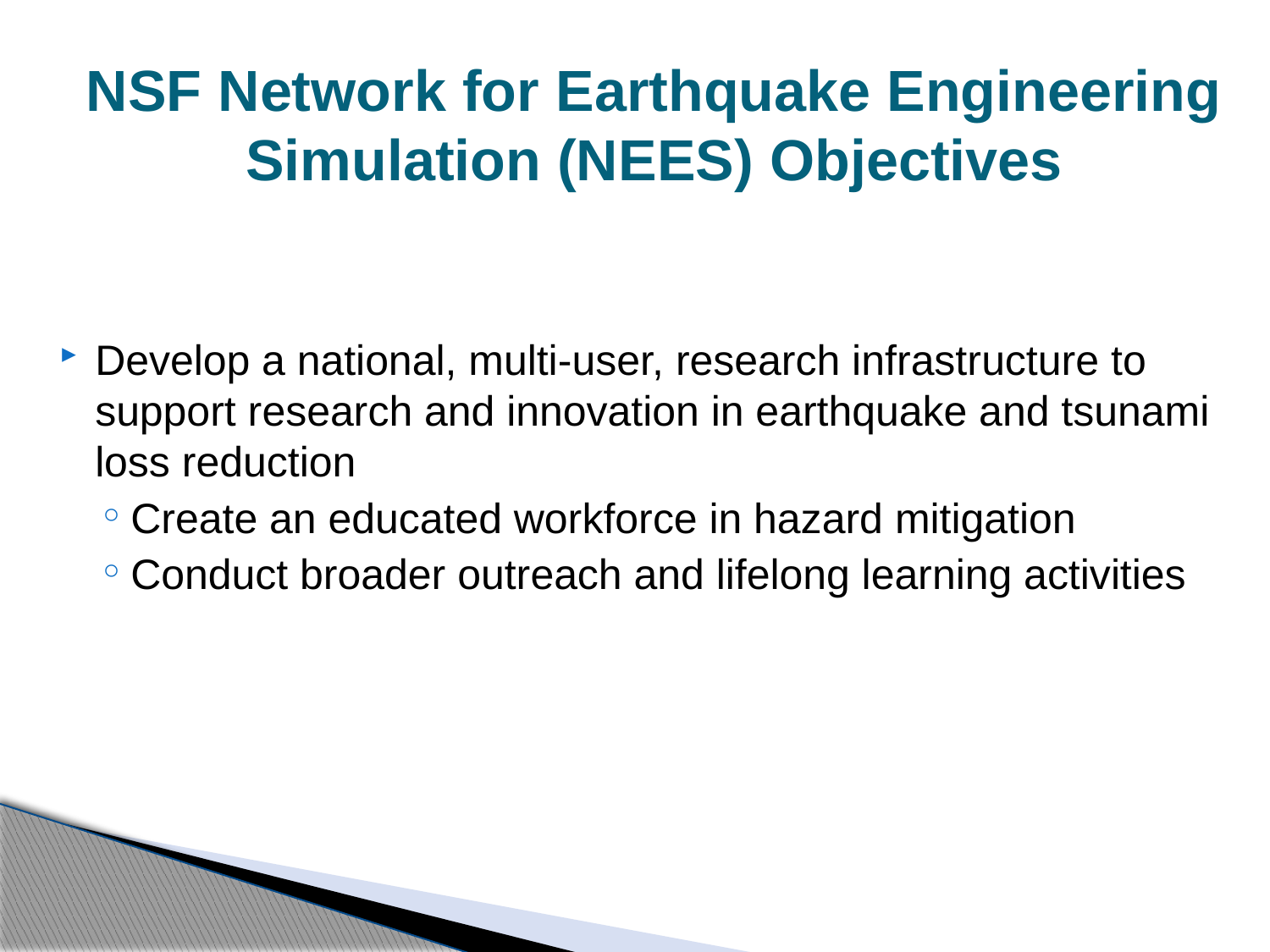

# NSF Network for Earthquake Engineering Simulation (NEES) Objectives
Develop a national, multi-user, research infrastructure to support research and innovation in earthquake and tsunami loss reduction
Create an educated workforce in hazard mitigation
Conduct broader outreach and lifelong learning activities